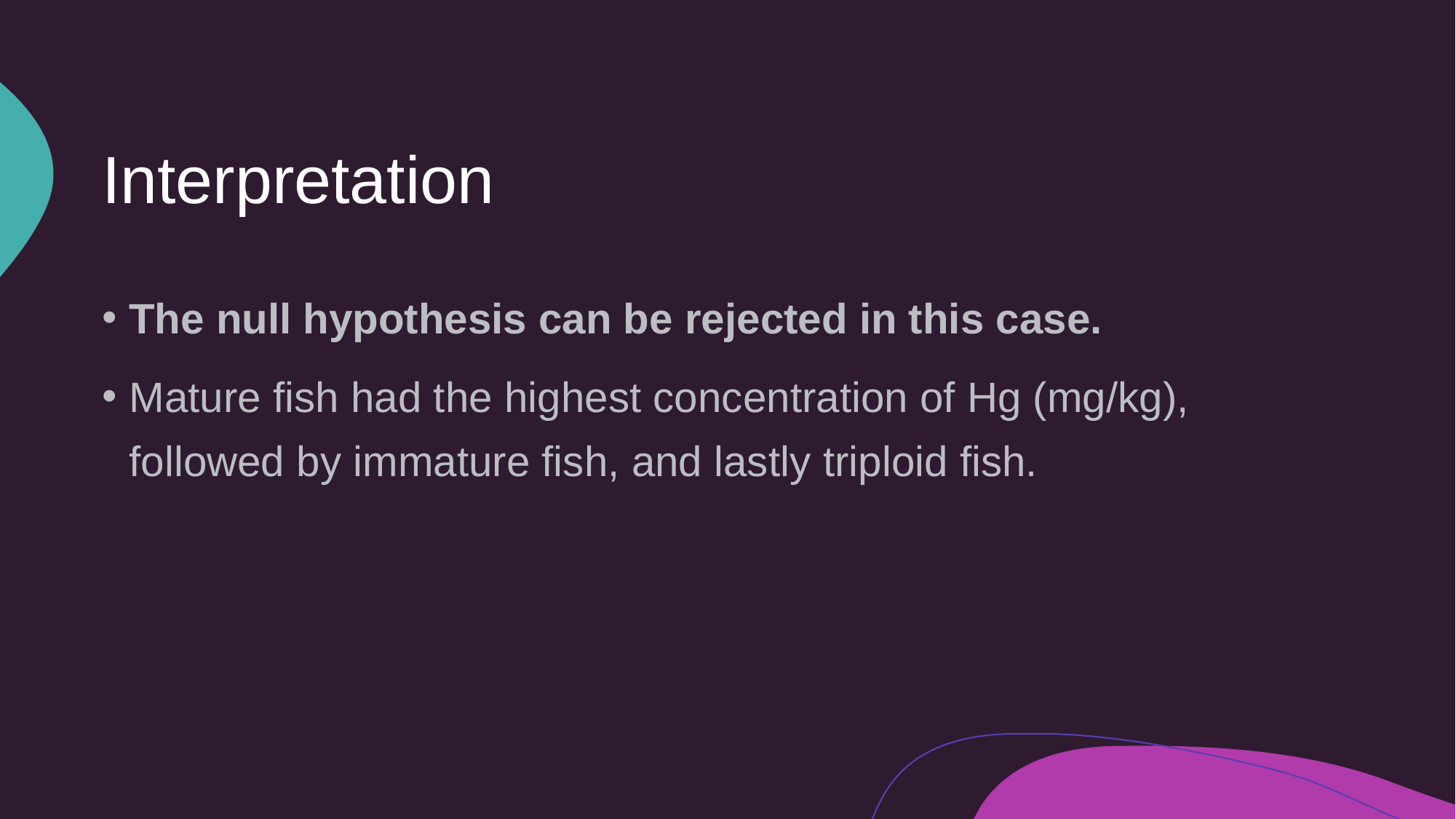

# Interpretation
The null hypothesis can be rejected in this case.
Mature fish had the highest concentration of Hg (mg/kg), followed by immature fish, and lastly triploid fish.